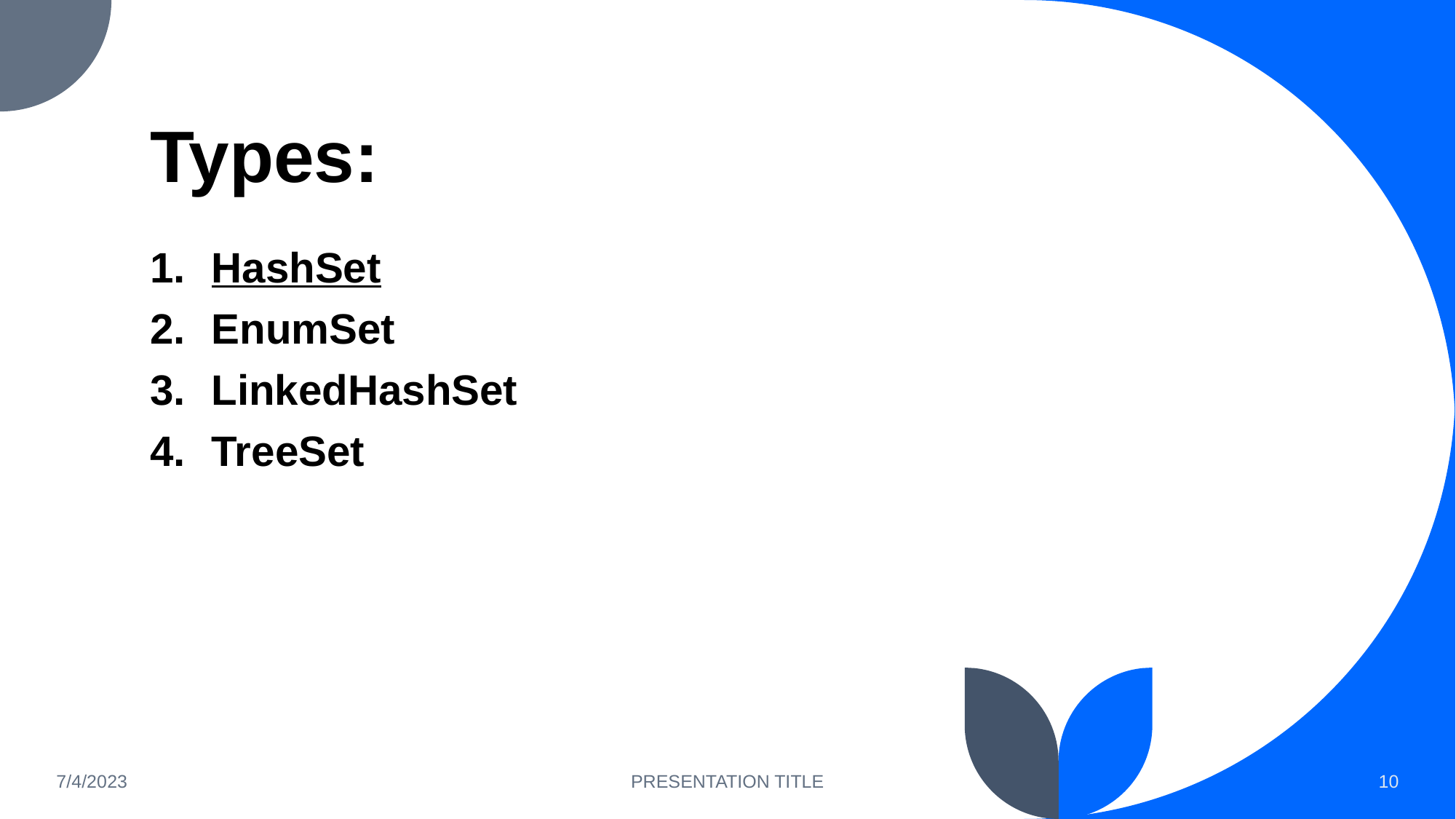

# Types:
HashSet
EnumSet
LinkedHashSet
TreeSet
7/4/2023
PRESENTATION TITLE
10